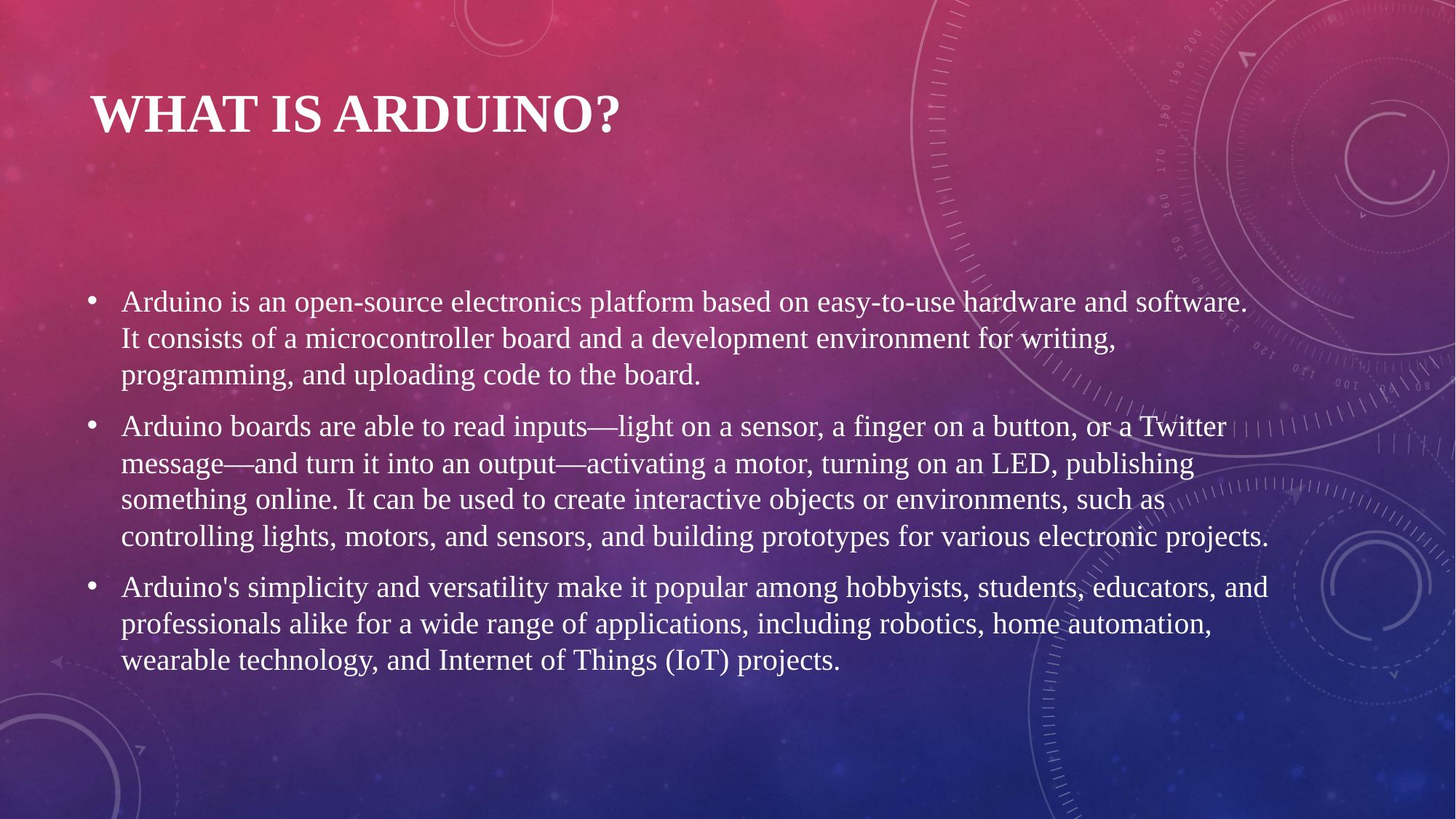

# What is arduino?
Arduino is an open-source electronics platform based on easy-to-use hardware and software. It consists of a microcontroller board and a development environment for writing, programming, and uploading code to the board.
Arduino boards are able to read inputs—light on a sensor, a finger on a button, or a Twitter message—and turn it into an output—activating a motor, turning on an LED, publishing something online. It can be used to create interactive objects or environments, such as controlling lights, motors, and sensors, and building prototypes for various electronic projects.
Arduino's simplicity and versatility make it popular among hobbyists, students, educators, and professionals alike for a wide range of applications, including robotics, home automation, wearable technology, and Internet of Things (IoT) projects.